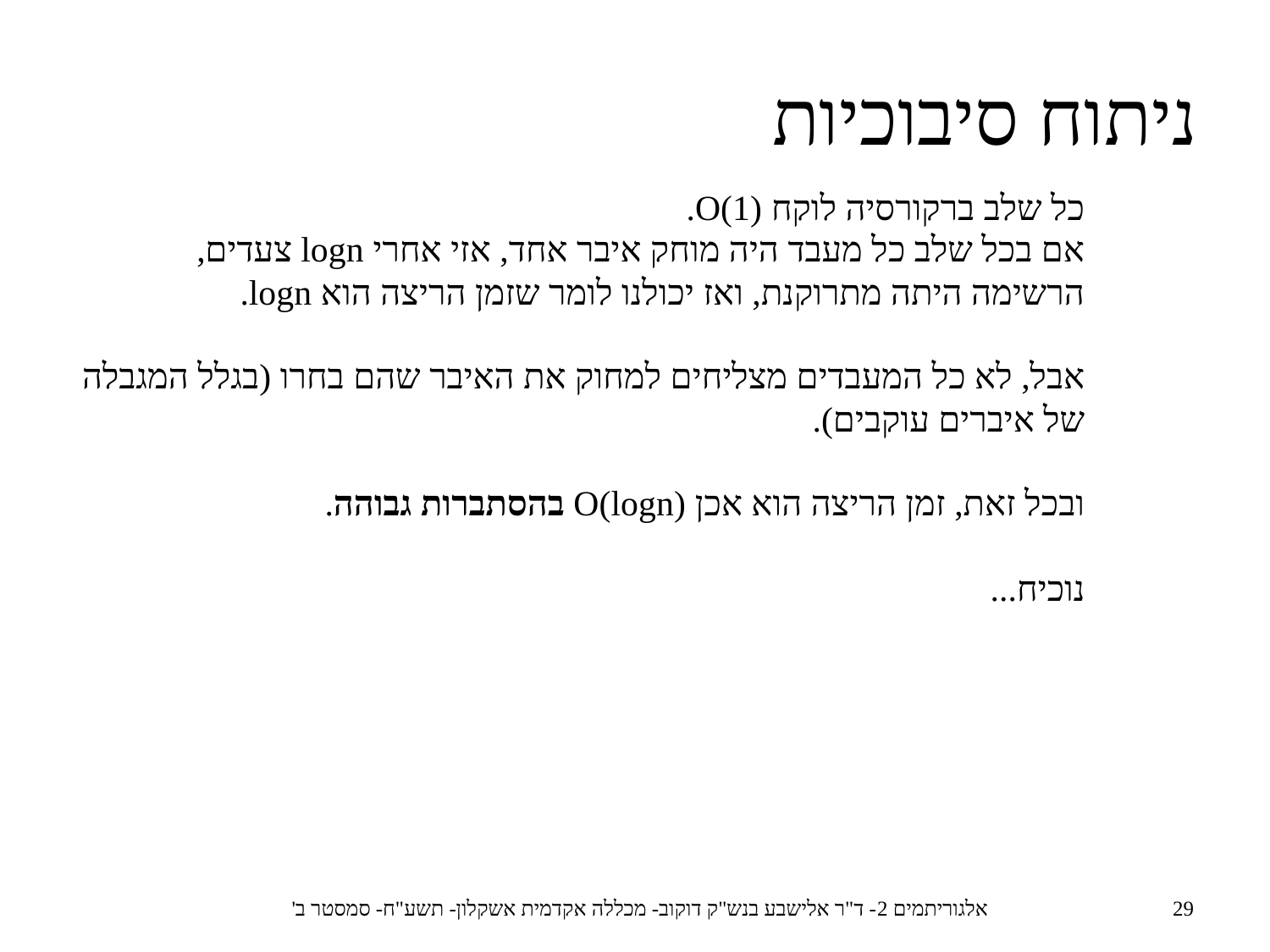

ניתוח סיבוכיות
כל שלב ברקורסיה לוקח O(1).
אם בכל שלב כל מעבד היה מוחק איבר אחד, אזי אחרי logn צעדים, הרשימה היתה מתרוקנת, ואז יכולנו לומר שזמן הריצה הוא logn.

אבל, לא כל המעבדים מצליחים למחוק את האיבר שהם בחרו (בגלל המגבלה של איברים עוקבים).

ובכל זאת, זמן הריצה הוא אכן O(logn) בהסתברות גבוהה.

נוכיח...
אלגוריתמים 2- ד"ר אלישבע בנש"ק דוקוב- מכללה אקדמית אשקלון- תשע"ח- סמסטר ב'
29